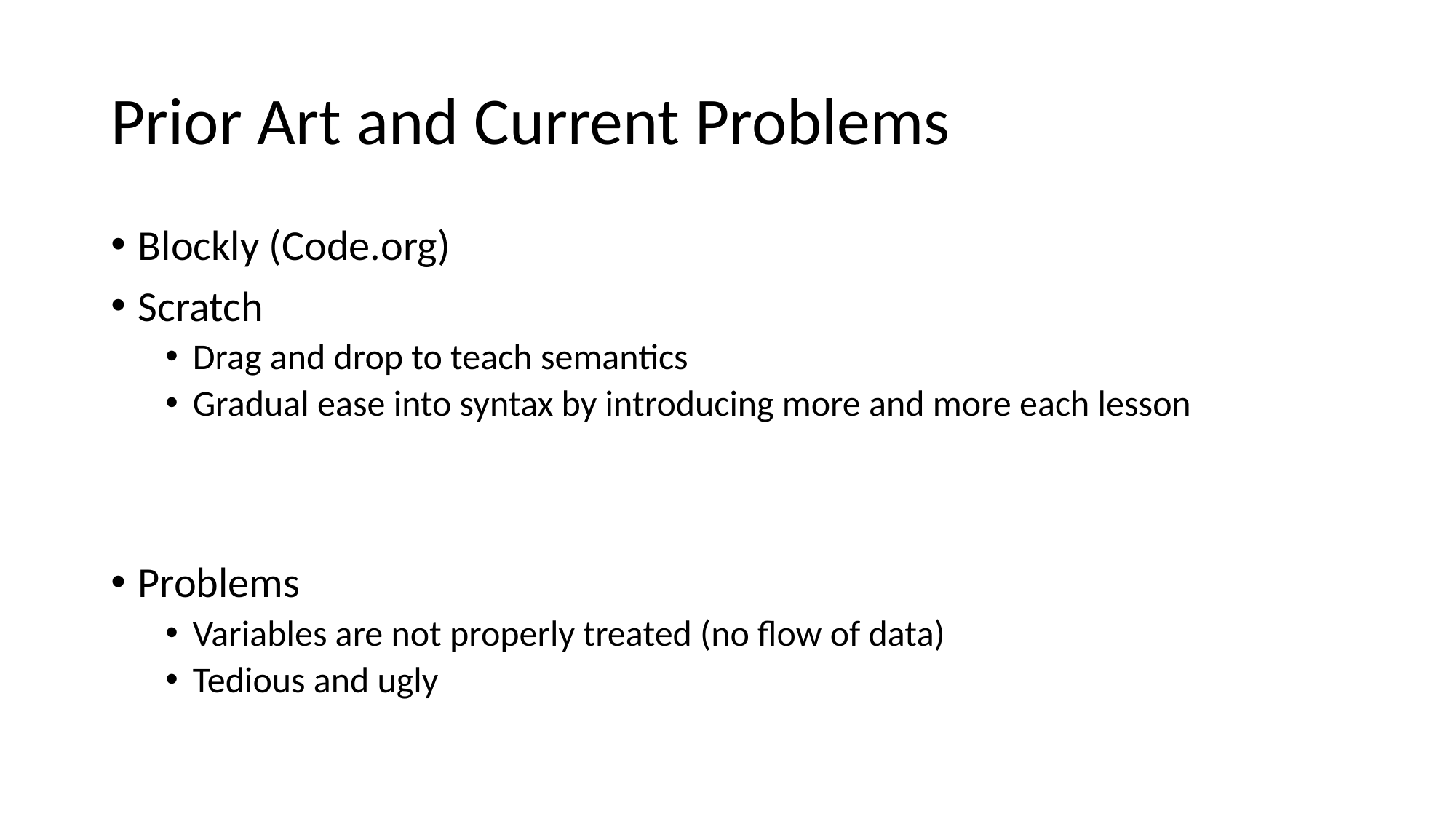

# Prior Art and Current Problems
Blockly (Code.org)
Scratch
Drag and drop to teach semantics
Gradual ease into syntax by introducing more and more each lesson

Problems
Variables are not properly treated (no flow of data)
Tedious and ugly